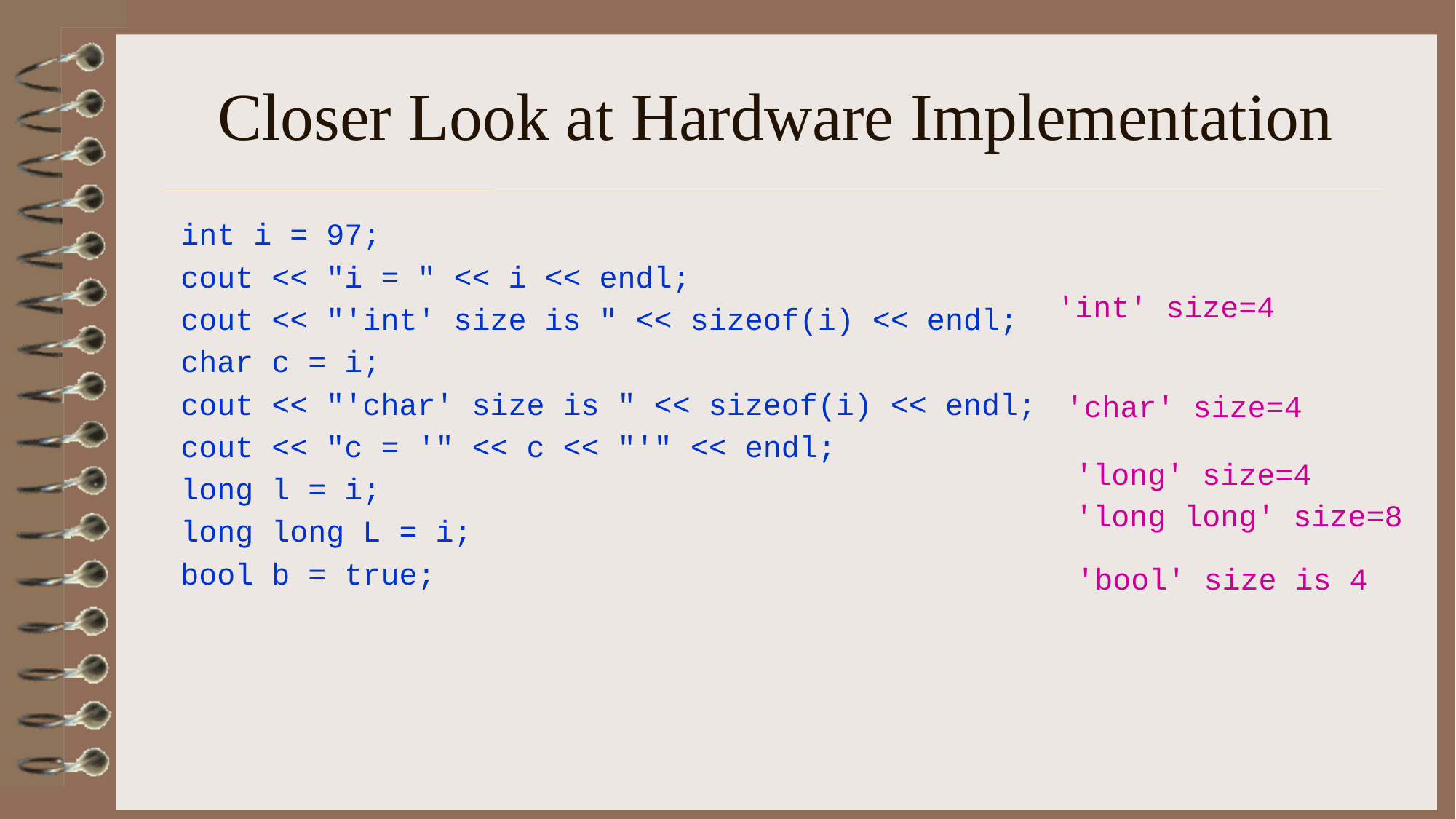

# Closer Look at Hardware Implementation
int i = 97;
cout << "i = " << i << endl;
cout << "'int' size is " << sizeof(i) << endl;
char c = i;
cout << "'char' size is " << sizeof(i) << endl;
cout << "c = '" << c << "'" << endl;
long l = i;
long long L = i;
bool b = true;

'int' size=4
'char' size=4
'long' size=4
'long long' size=8
'bool' size is 4